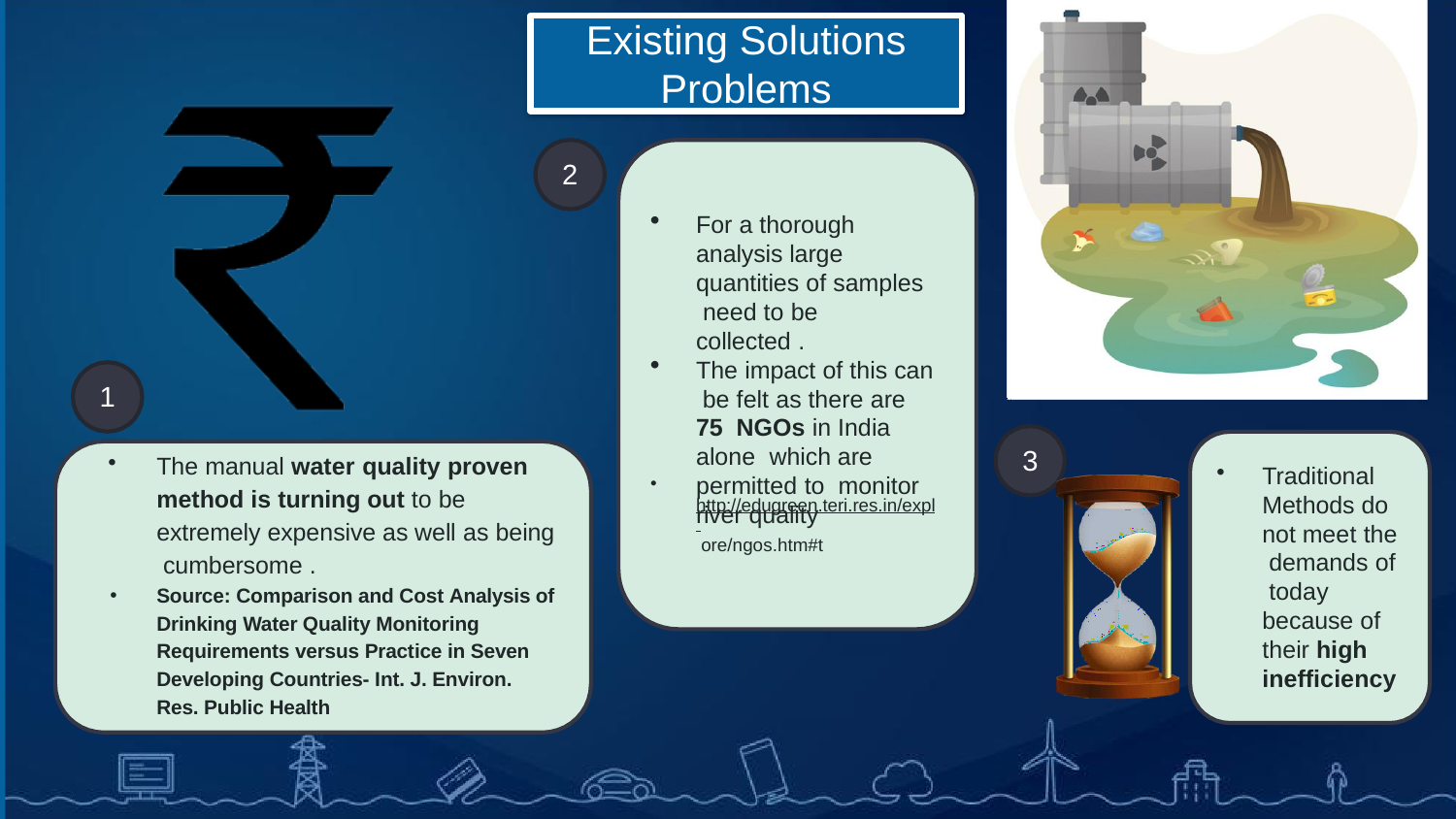

Existing Solutions
Problems

2
For a thorough  analysis large  quantities of samples  need to be collected .
The impact of this can  be felt as there are 75  NGOs in India alone  which are permitted to  monitor river quality

1

3
The manual water quality proven  method is turning out to be  extremely expensive as well as being  cumbersome .
Source: Comparison and Cost Analysis of  Drinking Water Quality Monitoring  Requirements versus Practice in Seven  Developing Countries- Int. J. Environ.  Res. Public Health
Traditional  Methods do  not meet the  demands of  today  because of  their high  inefficiency
•
http://edugreen.teri.res.in/expl  ore/ngos.htm#t